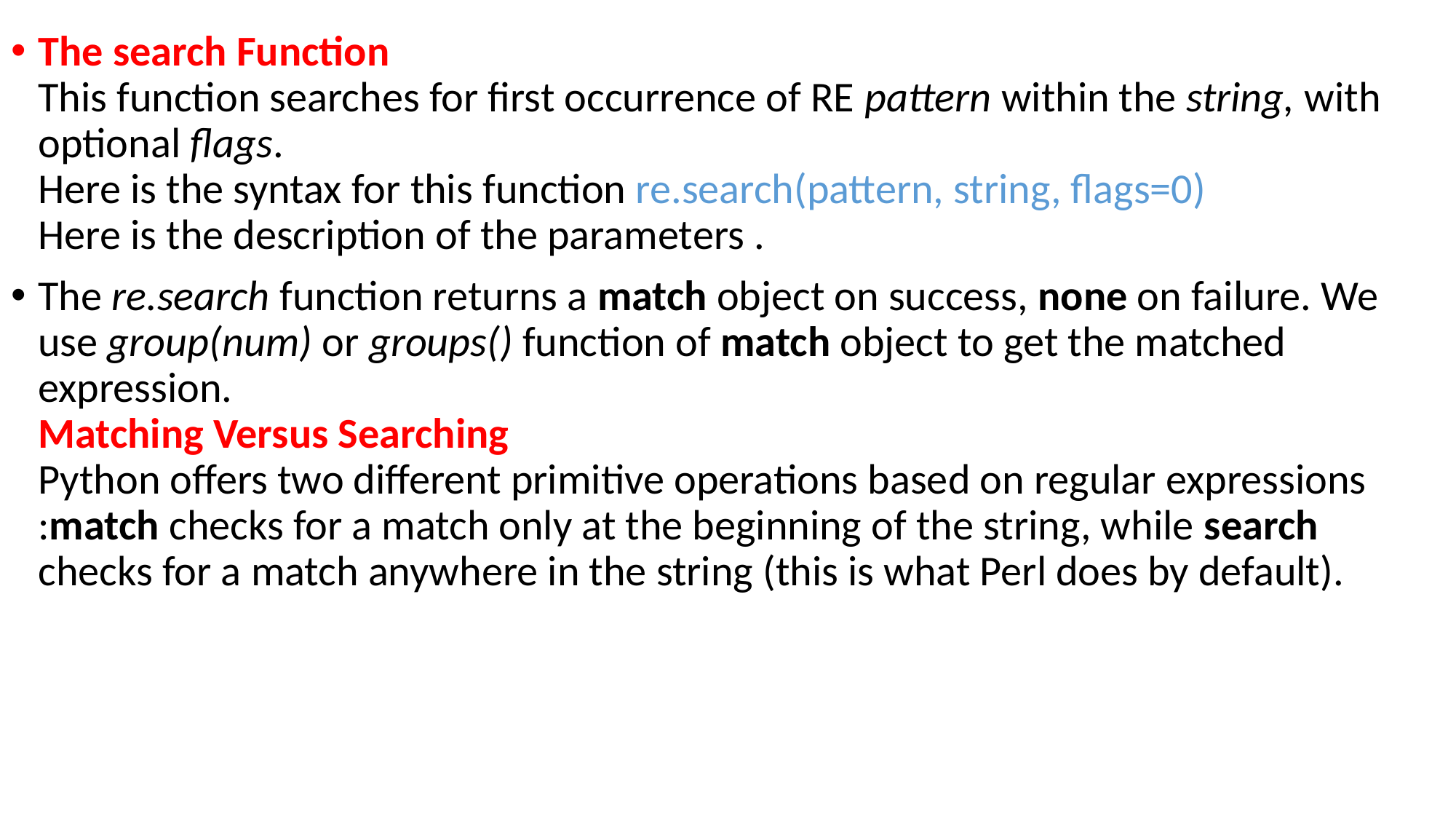

The search Function
This function searches for first occurrence of RE pattern within the string, with
optional flags.
Here is the syntax for this function re.search(pattern, string, flags=0)
Here is the description of the parameters .
The re.search function returns a match object on success, none on failure. We
use group(num) or groups() function of match object to get the matched expression.
Matching Versus Searching
Python offers two different primitive operations based on regular expressions
:match checks for a match only at the beginning of the string, while search checks for a match anywhere in the string (this is what Perl does by default).